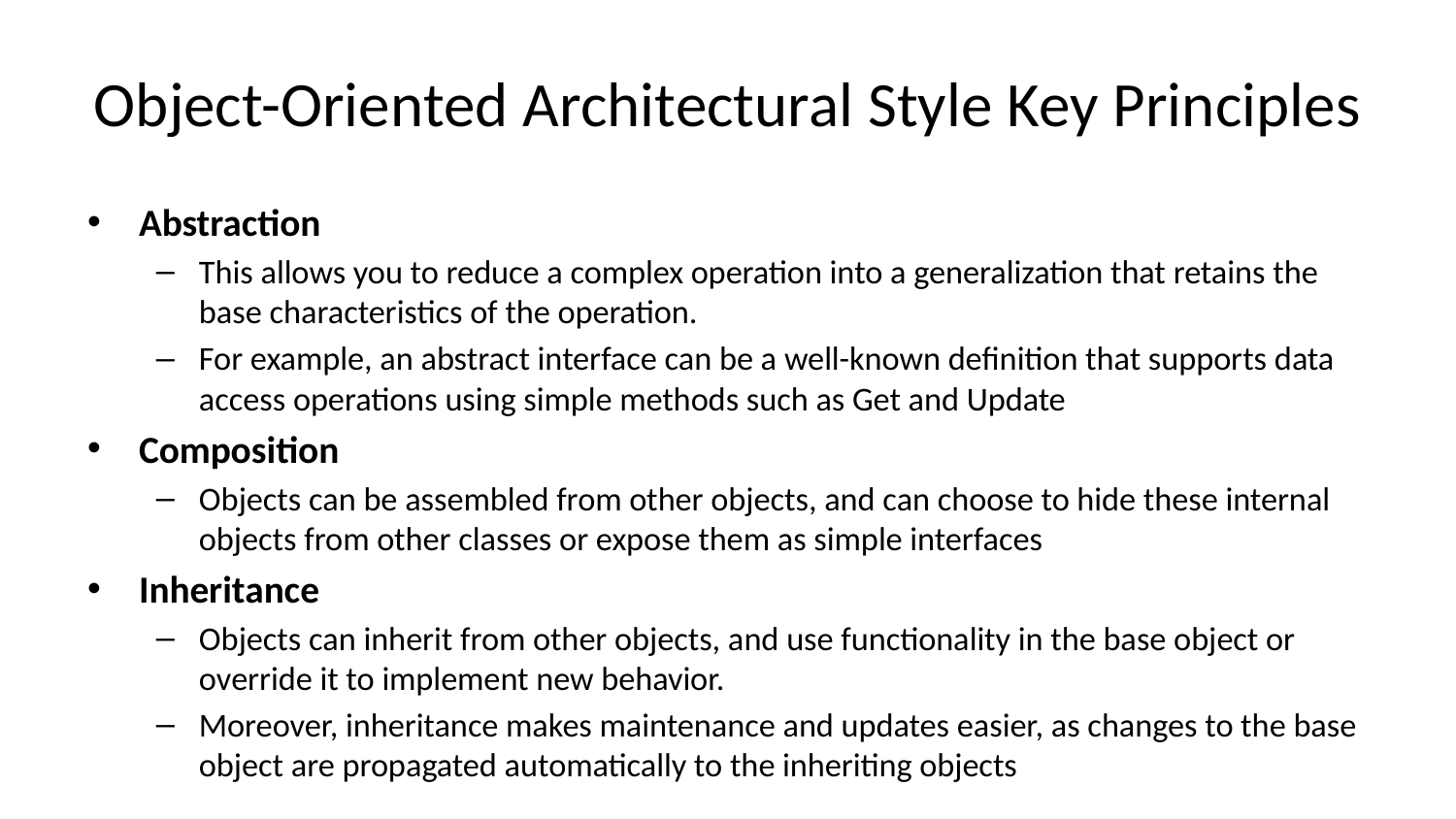

# Object-Oriented Architectural Style Key Principles
Abstraction
This allows you to reduce a complex operation into a generalization that retains the base characteristics of the operation.
For example, an abstract interface can be a well-known definition that supports data access operations using simple methods such as Get and Update
Composition
Objects can be assembled from other objects, and can choose to hide these internal objects from other classes or expose them as simple interfaces
Inheritance
Objects can inherit from other objects, and use functionality in the base object or override it to implement new behavior.
Moreover, inheritance makes maintenance and updates easier, as changes to the base object are propagated automatically to the inheriting objects